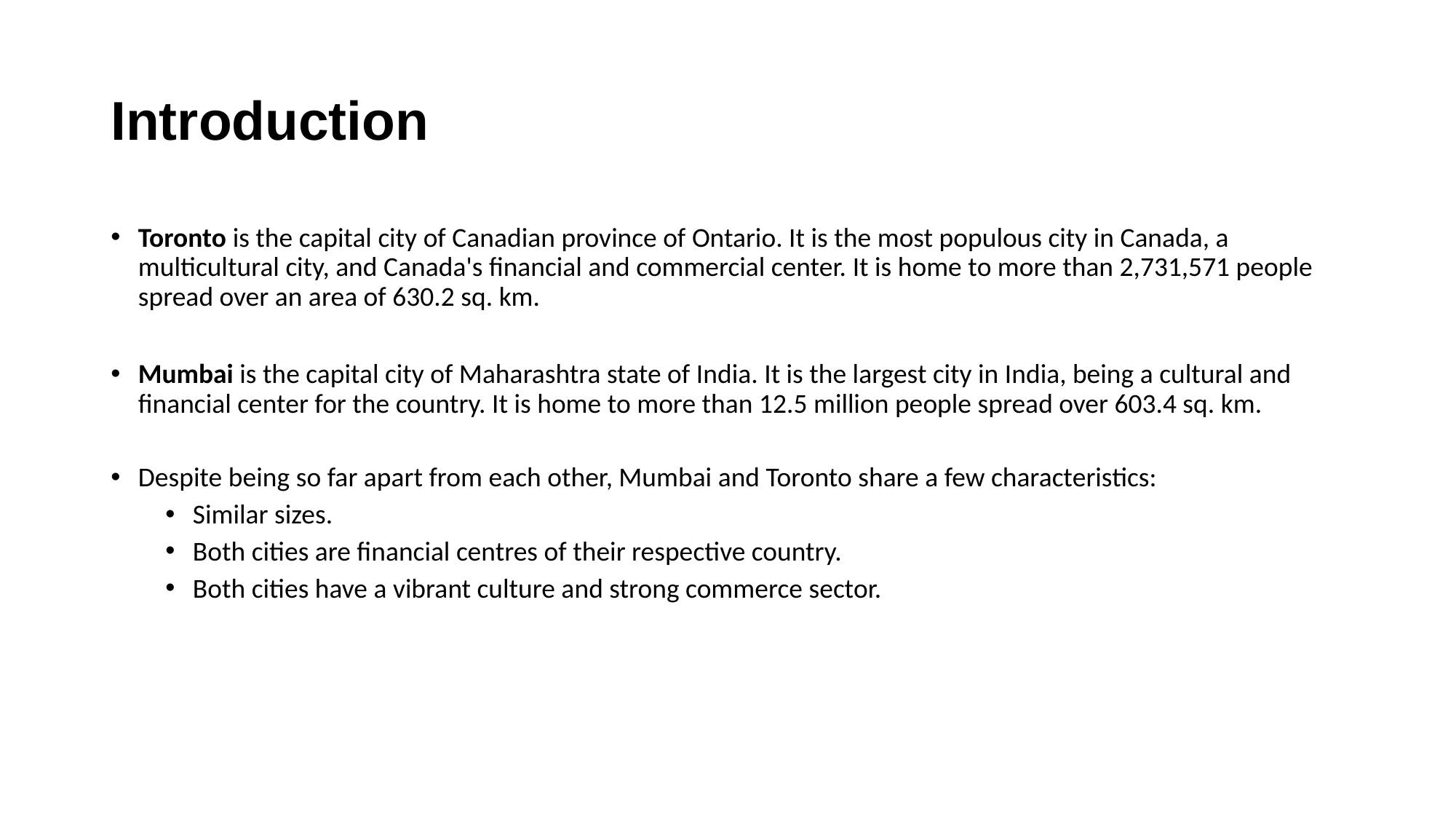

# Introduction
Toronto is the capital city of Canadian province of Ontario. It is the most populous city in Canada, a multicultural city, and Canada's financial and commercial center. It is home to more than 2,731,571 people spread over an area of 630.2 sq. km.
Mumbai is the capital city of Maharashtra state of India. It is the largest city in India, being a cultural and financial center for the country. It is home to more than 12.5 million people spread over 603.4 sq. km.
Despite being so far apart from each other, Mumbai and Toronto share a few characteristics:
Similar sizes.
Both cities are financial centres of their respective country.
Both cities have a vibrant culture and strong commerce sector.